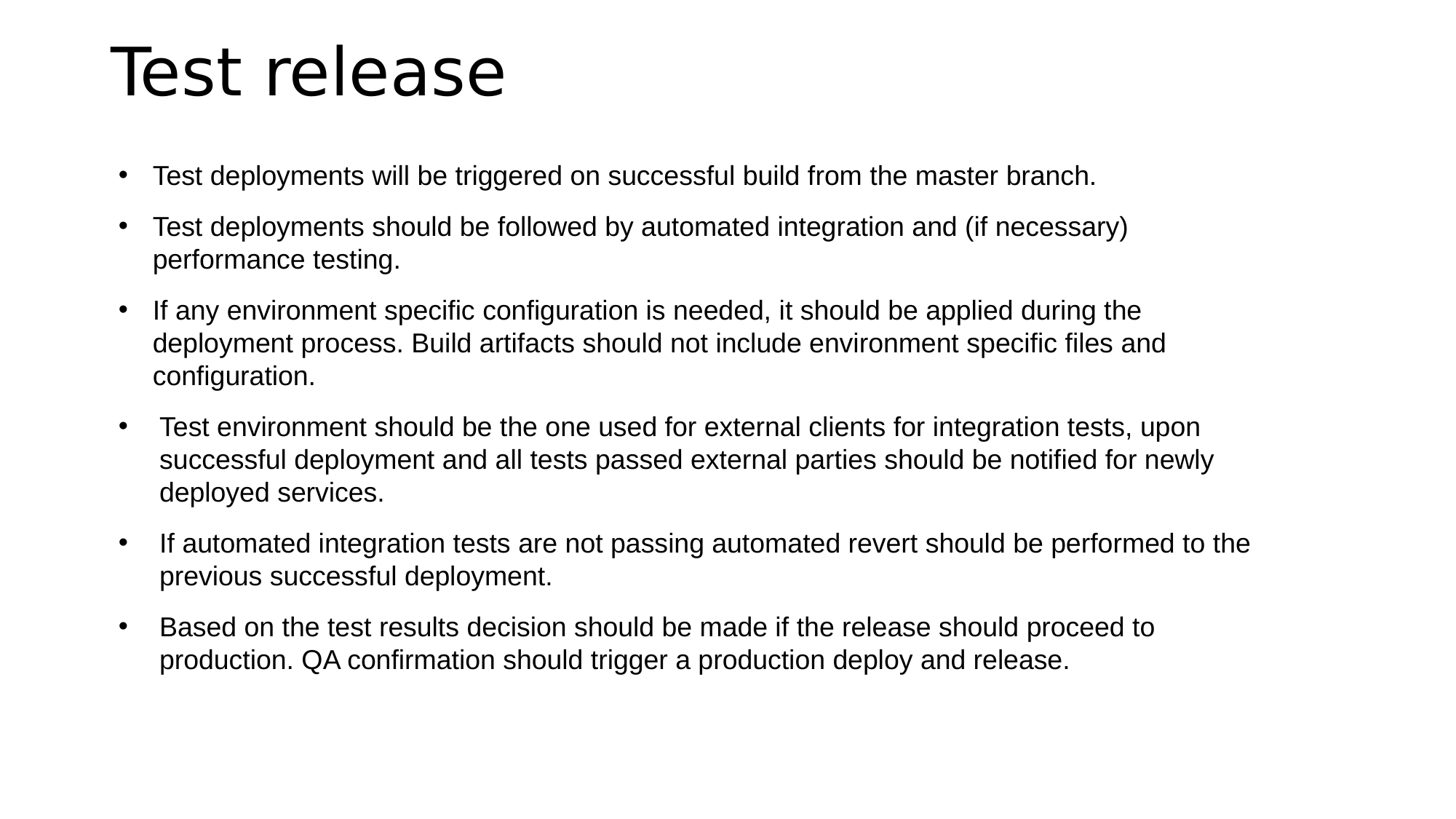

Test release
Test deployments will be triggered on successful build from the master branch.
Test deployments should be followed by automated integration and (if necessary) performance testing.
If any environment specific configuration is needed, it should be applied during the deployment process. Build artifacts should not include environment specific files and configuration.
Test environment should be the one used for external clients for integration tests, upon successful deployment and all tests passed external parties should be notified for newly deployed services.
If automated integration tests are not passing automated revert should be performed to the previous successful deployment.
Based on the test results decision should be made if the release should proceed to production. QA confirmation should trigger a production deploy and release.